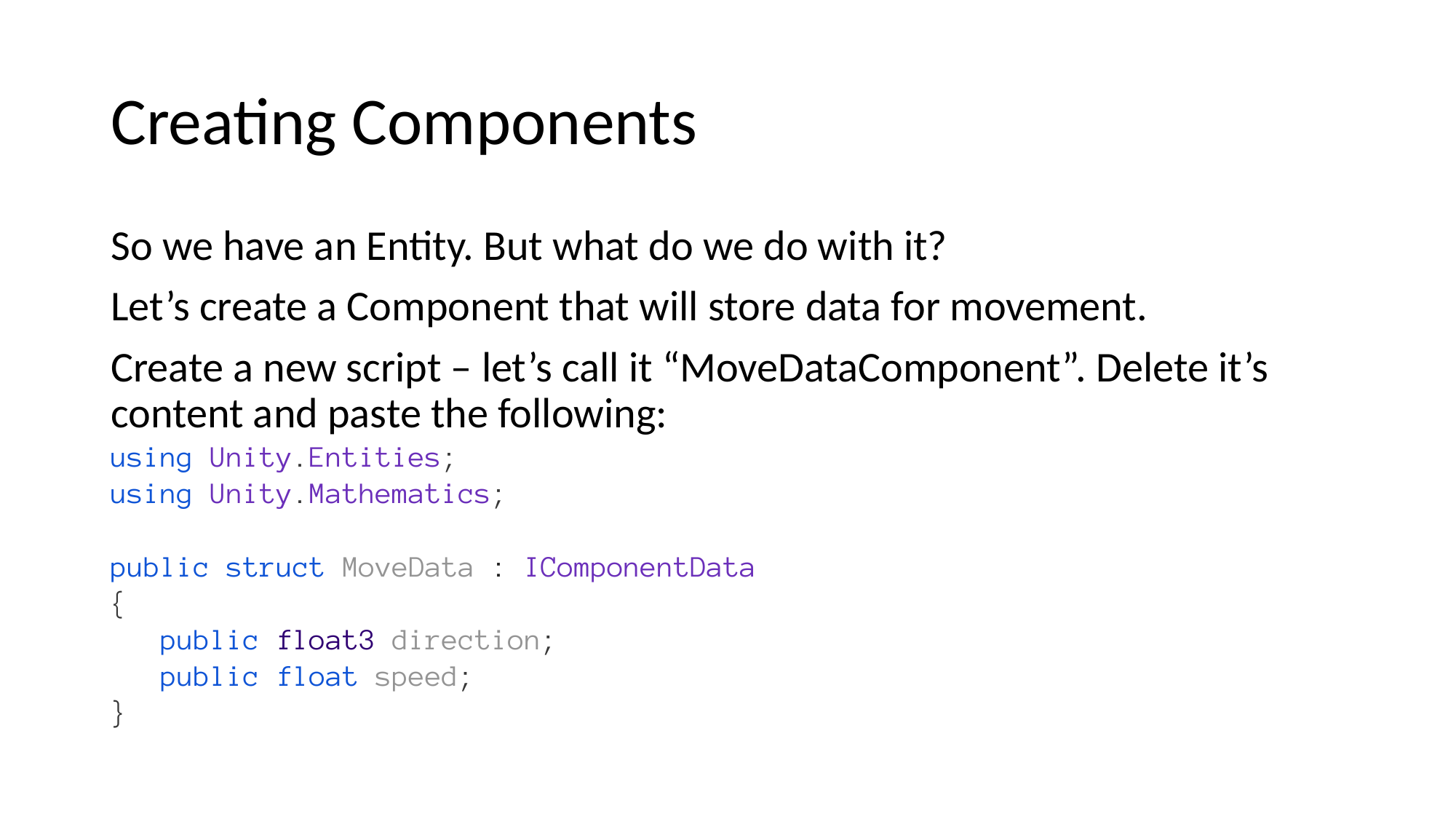

# Creating Components
So we have an Entity. But what do we do with it?
Let’s create a Component that will store data for movement.
Create a new script – let’s call it “MoveDataComponent”. Delete it’s content and paste the following:
using Unity.Entities;
using Unity.Mathematics;
public struct MoveData : IComponentData
{
   public float3 direction;
   public float speed;
}